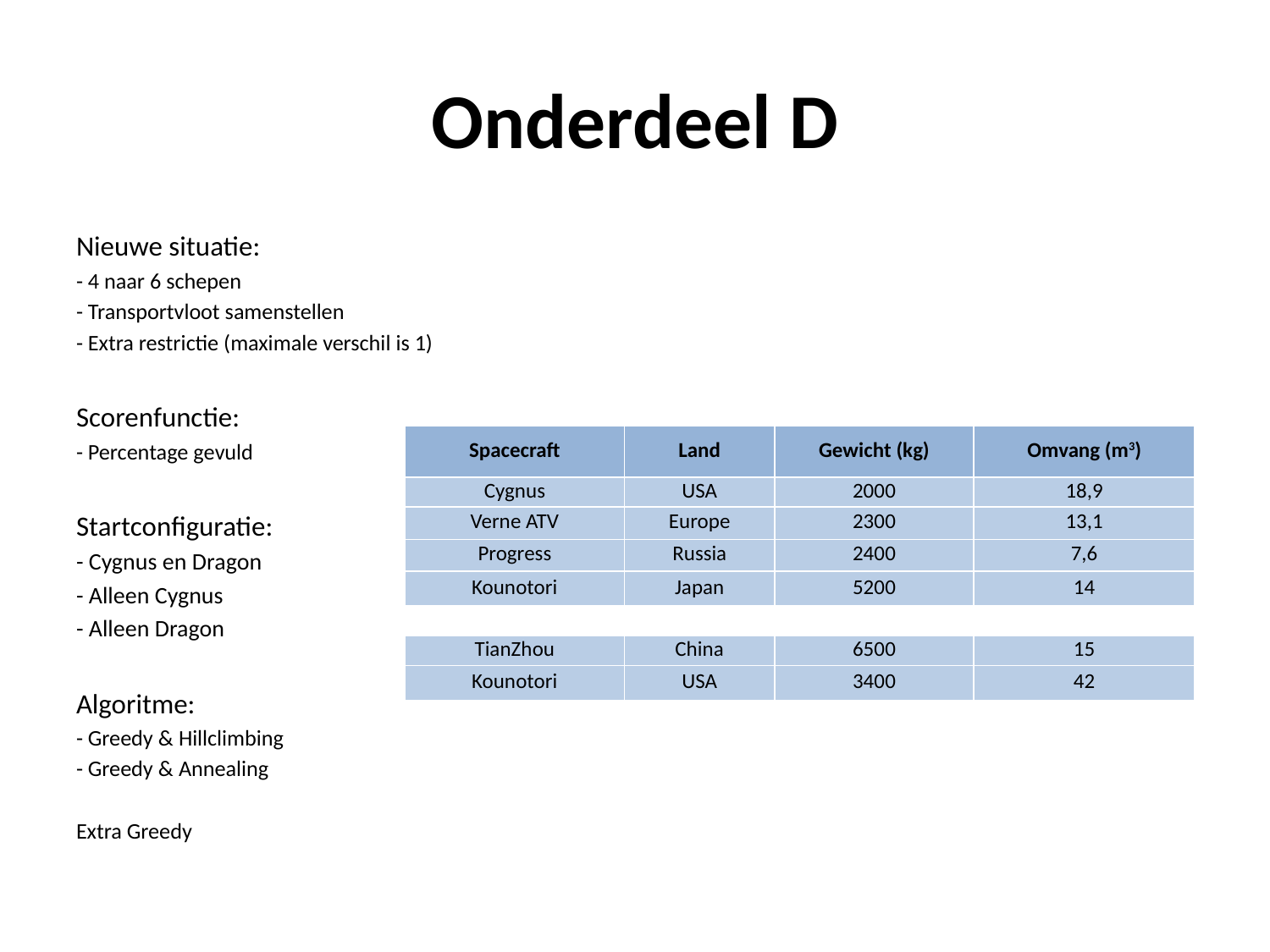

# Onderdeel D
Nieuwe situatie:
- 4 naar 6 schepen
- Transportvloot samenstellen
- Extra restrictie (maximale verschil is 1)

Scorenfunctie:
- Percentage gevuld

Startconfiguratie:
- Cygnus en Dragon
- Alleen Cygnus
- Alleen Dragon

Algoritme:
- Greedy & Hillclimbing
- Greedy & Annealing

Extra Greedy
| Spacecraft | Land | Gewicht (kg) | Omvang (m3) |
| --- | --- | --- | --- |
| Cygnus | USA | 2000 | 18,9 |
| Verne ATV | Europe | 2300 | 13,1 |
| Progress | Russia | 2400 | 7,6 |
| Kounotori | Japan | 5200 | 14 |
| TianZhou | China | 6500 | 15 |
| --- | --- | --- | --- |
| Kounotori | USA | 3400 | 42 |